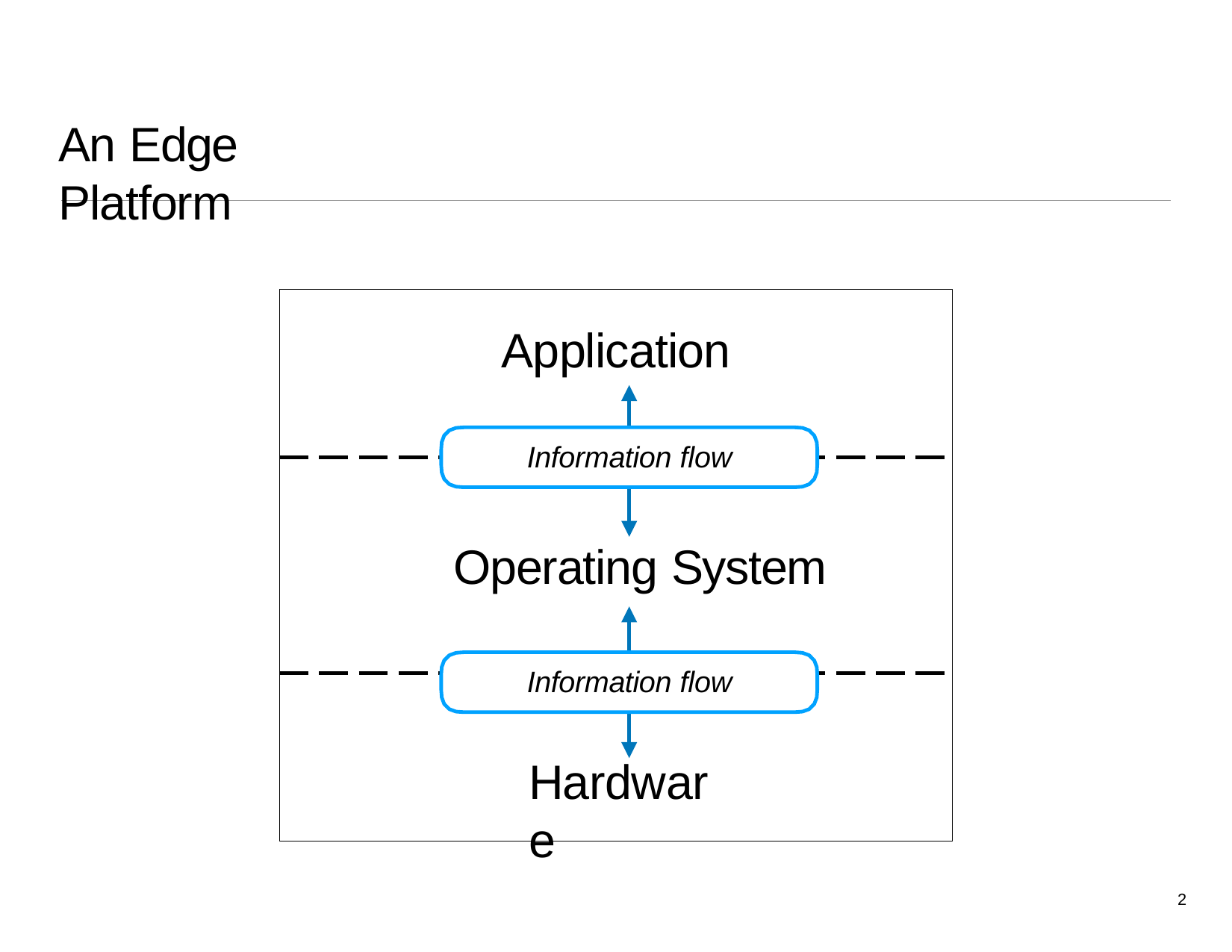

# An Edge Platform

Application

Information flow

Operating System

Information flow
Hardware
2